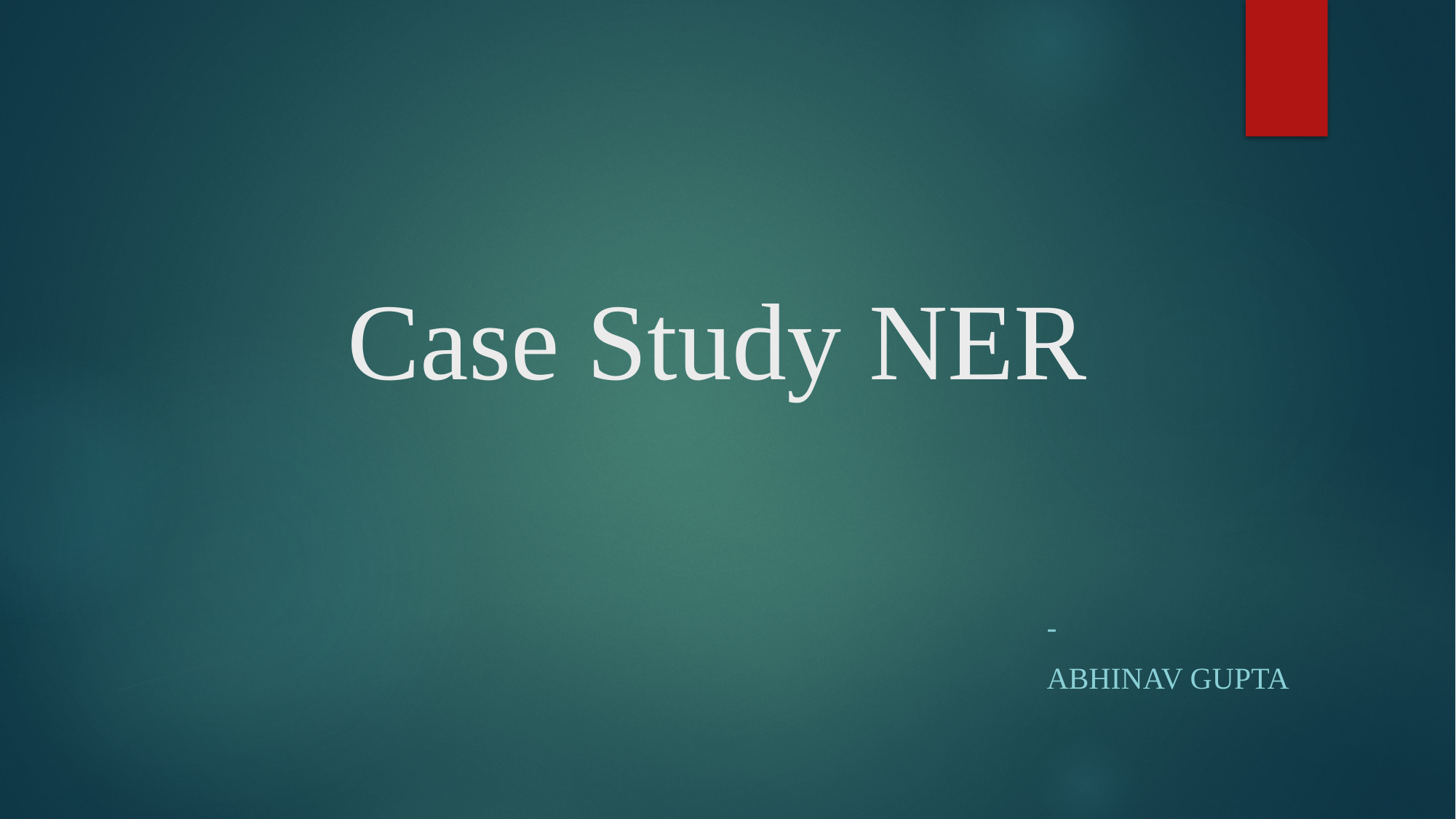

# Case Study NER
-
Abhinav Gupta